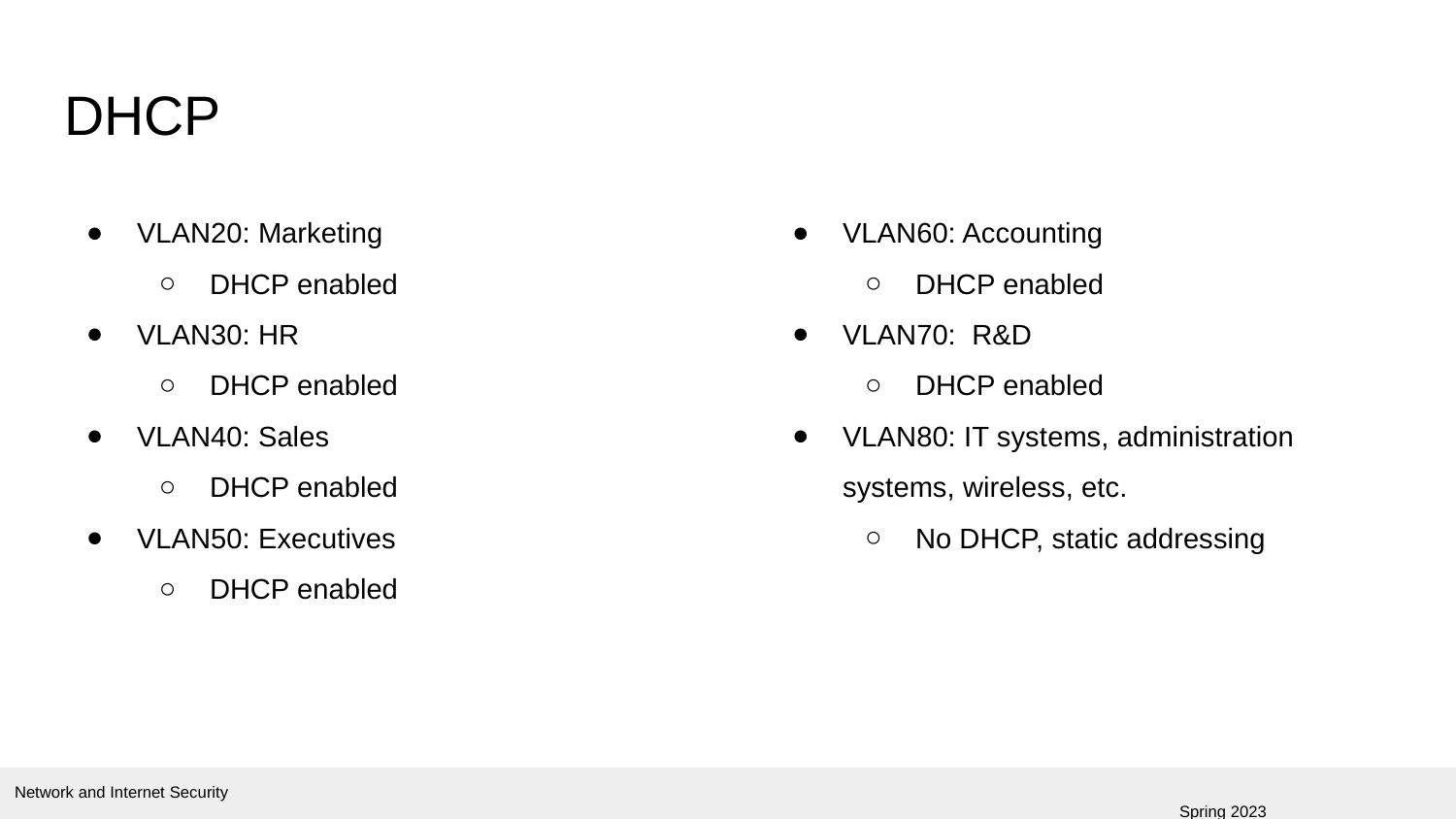

# DHCP
VLAN20: Marketing
DHCP enabled
VLAN30: HR
DHCP enabled
VLAN40: Sales
DHCP enabled
VLAN50: Executives
DHCP enabled
VLAN60: Accounting
DHCP enabled
VLAN70:  R&D
DHCP enabled
VLAN80: IT systems, administration systems, wireless, etc.
No DHCP, static addressing